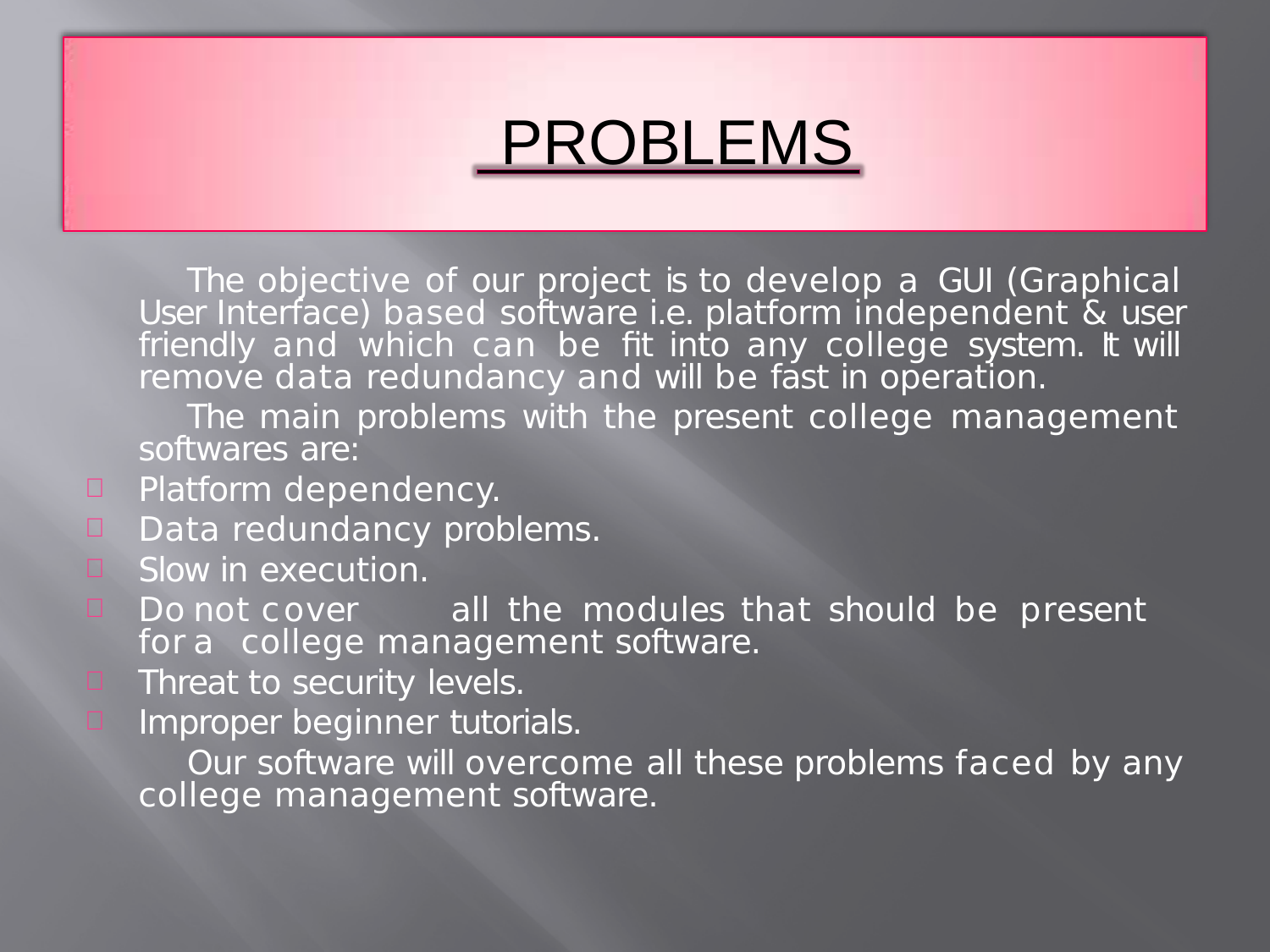

PROBLEMS

The objective of our project is to develop a GUI (Graphical  User Interface) based software i.e. platform independent & user  friendly and which can be fit into any college system. It will  remove data redundancy and will be fast in operation.
The main problems with the present college management  softwares are:
Platform dependency.
Data redundancy problems.
Slow in execution.
Do	not	cover	all	the	modules	that	should	be	present	for	a  college management software.
Threat to security levels.
Improper beginner tutorials.
Our software will overcome all these problems faced by any  college management software.